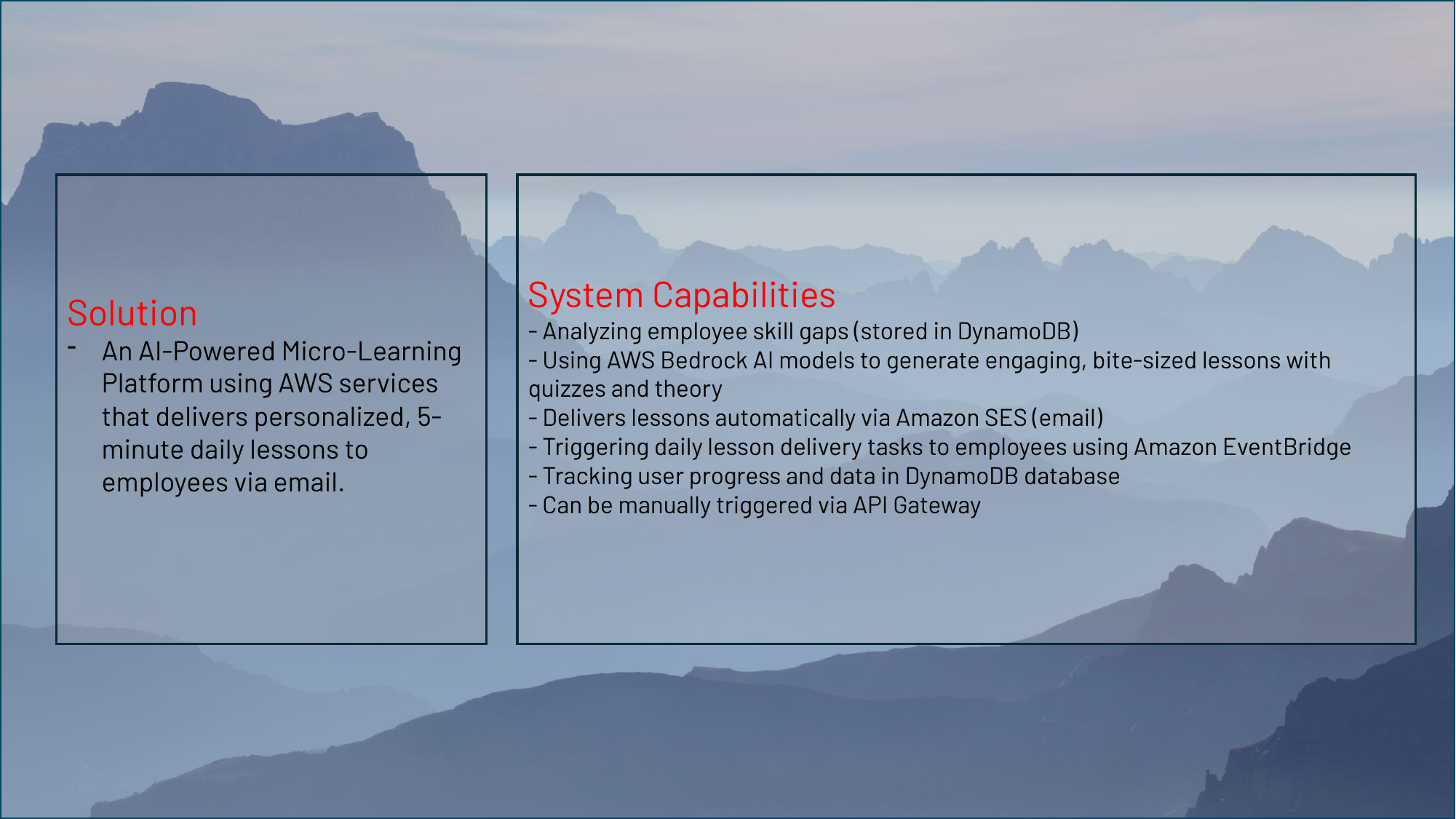

Solution
An AI-Powered Micro-Learning Platform using AWS services that delivers personalized, 5-minute daily lessons to employees via email.

System Capabilities
- Analyzing employee skill gaps (stored in DynamoDB)
- Using AWS Bedrock AI models to generate engaging, bite-sized lessons with quizzes and theory
- Delivers lessons automatically via Amazon SES (email)
- Triggering daily lesson delivery tasks to employees using Amazon EventBridge
- Tracking user progress and data in DynamoDB database
- Can be manually triggered via API Gateway